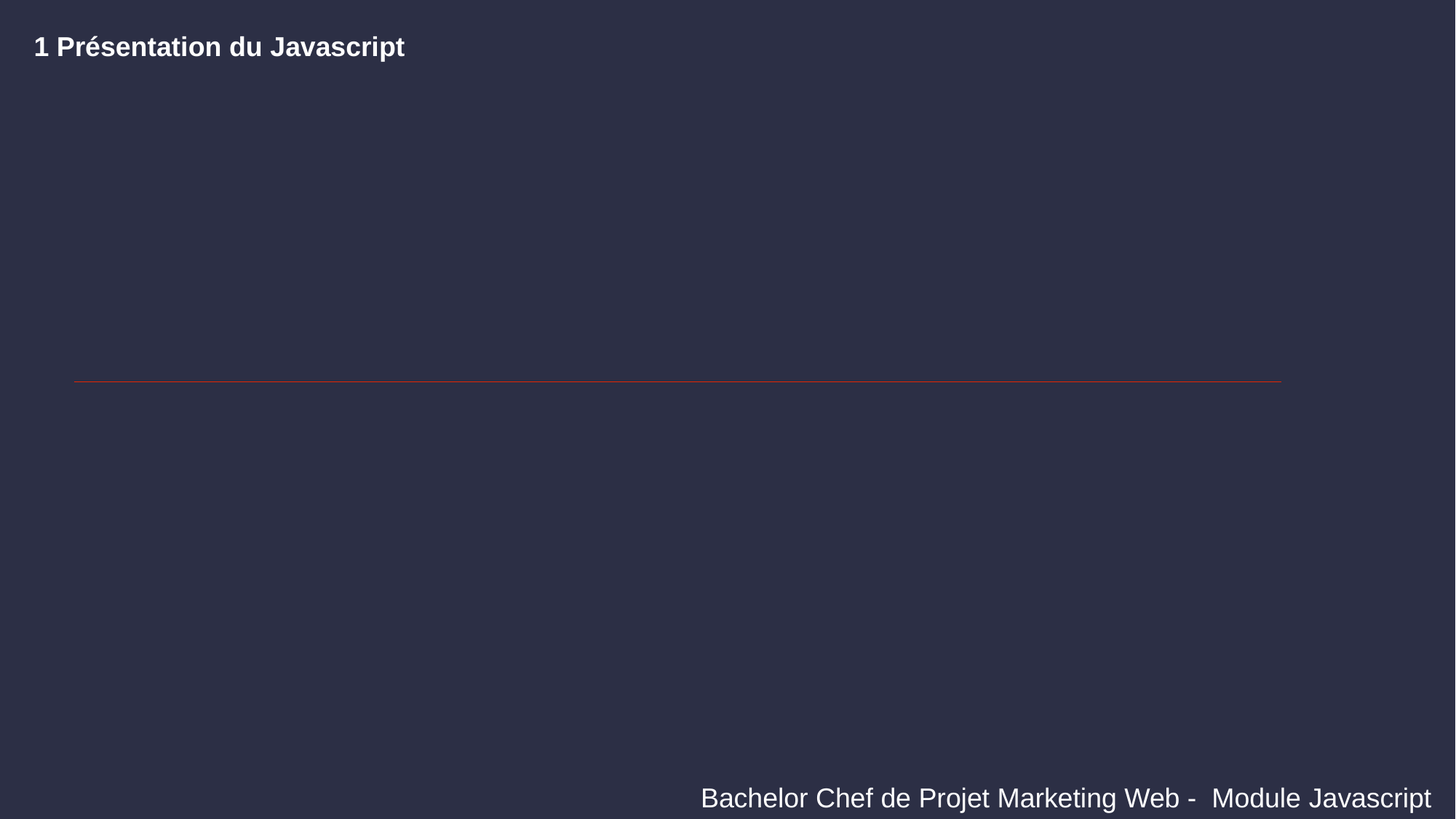

1 Présentation du Javascript

Bachelor Chef de Projet Marketing Web -  Module Javascript